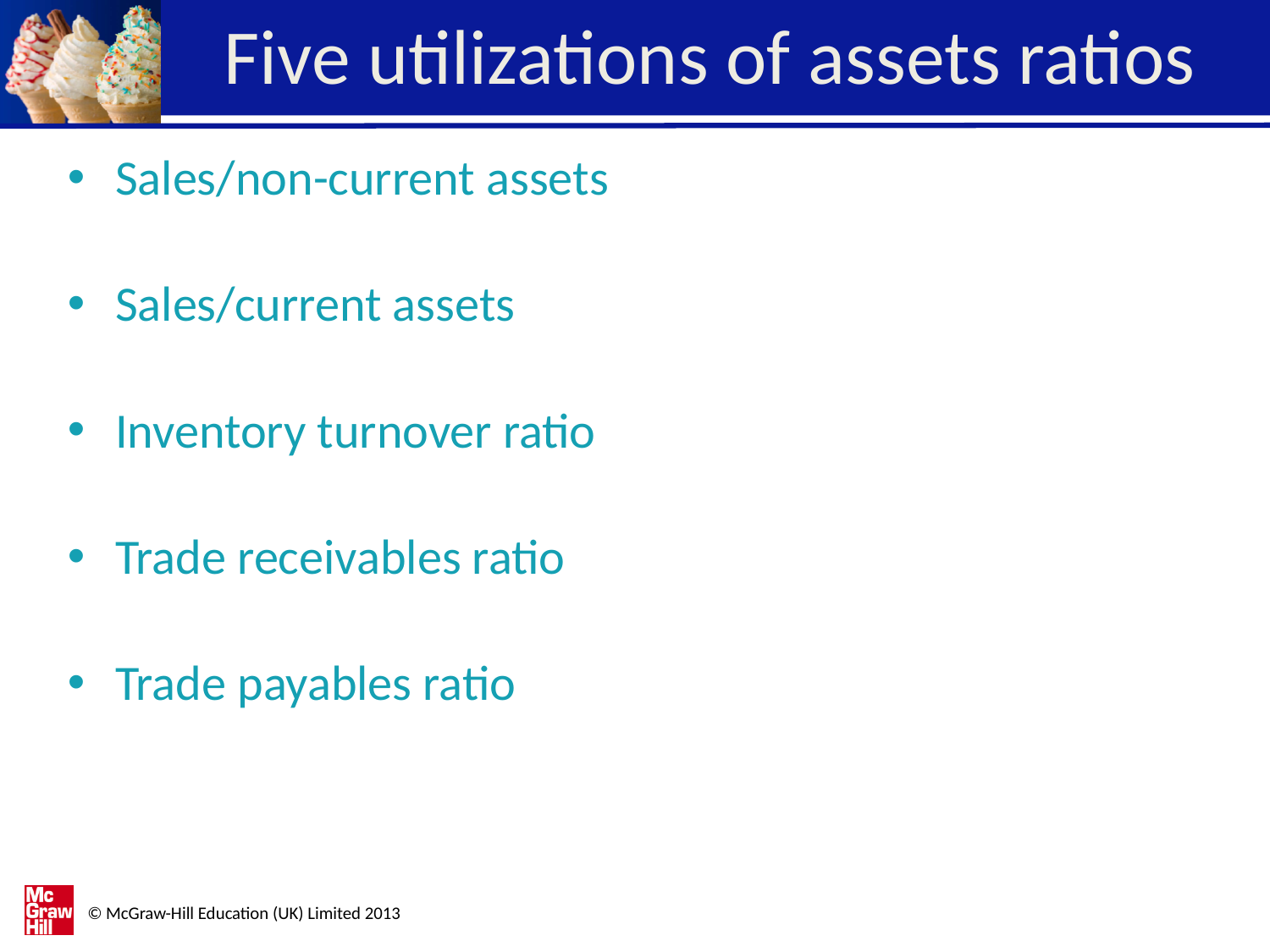

# Five utilizations of assets ratios
Sales/non-current assets

Sales/current assets

Inventory turnover ratio

Trade receivables ratio

Trade payables ratio